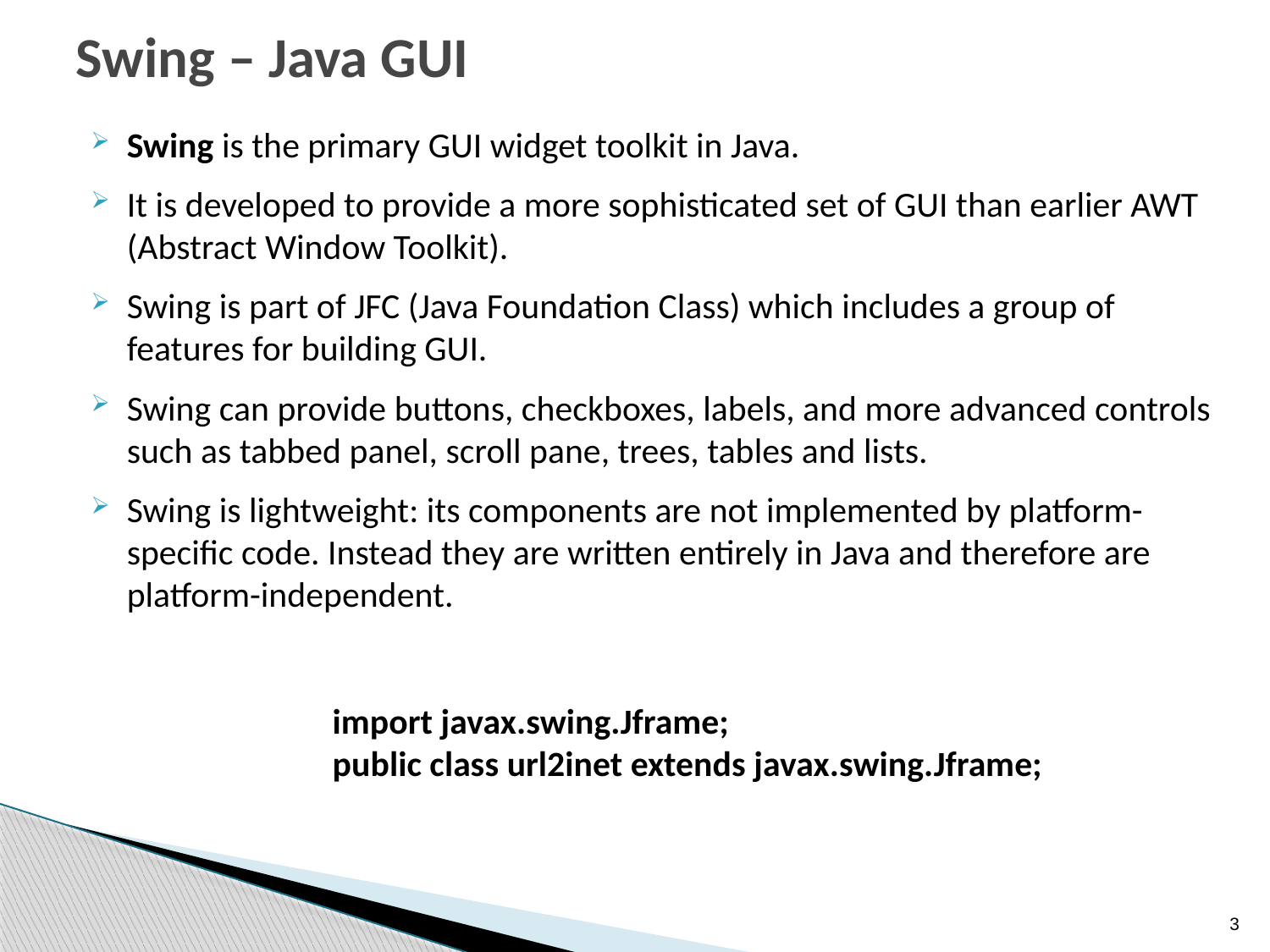

# Swing – Java GUI
Swing is the primary GUI widget toolkit in Java.

It is developed to provide a more sophisticated set of GUI than earlier AWT (Abstract Window Toolkit).

Swing is part of JFC (Java Foundation Class) which includes a group of features for building GUI.

Swing can provide buttons, checkboxes, labels, and more advanced controls such as tabbed panel, scroll pane, trees, tables and lists.

Swing is lightweight: its components are not implemented by platform-specific code. Instead they are written entirely in Java and therefore are platform-independent.

                              import javax.swing.Jframe;
                              public class url2inet extends javax.swing.Jframe;

3